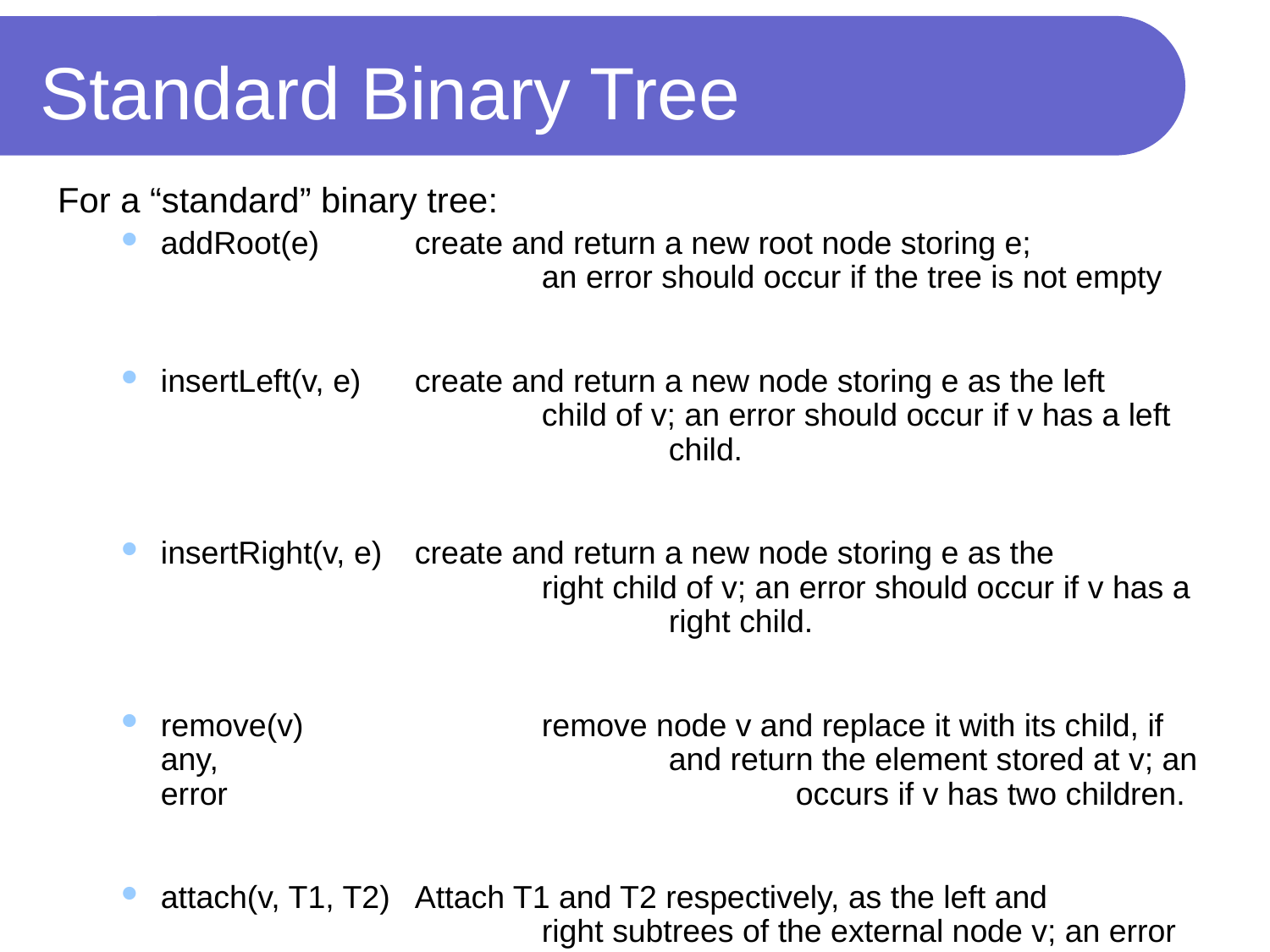

# Standard Binary Tree
For a “standard” binary tree:
addRoot(e)	create and return a new root node storing e;
			an error should occur if the tree is not empty

insertLeft(v, e)	create and return a new node storing e as the left 				child of v; an error should occur if v has a left 				child.

insertRight(v, e)	create and return a new node storing e as the 				right child of v; an error should occur if v has a 				right child.

remove(v)		remove node v and replace it with its child, if any, 				and return the element stored at v; an error 					occurs if v has two children.

attach(v, T1, T2)	Attach T1 and T2 respectively, as the left and 				right subtrees of the external node v; an error 				occurs if v is not external.